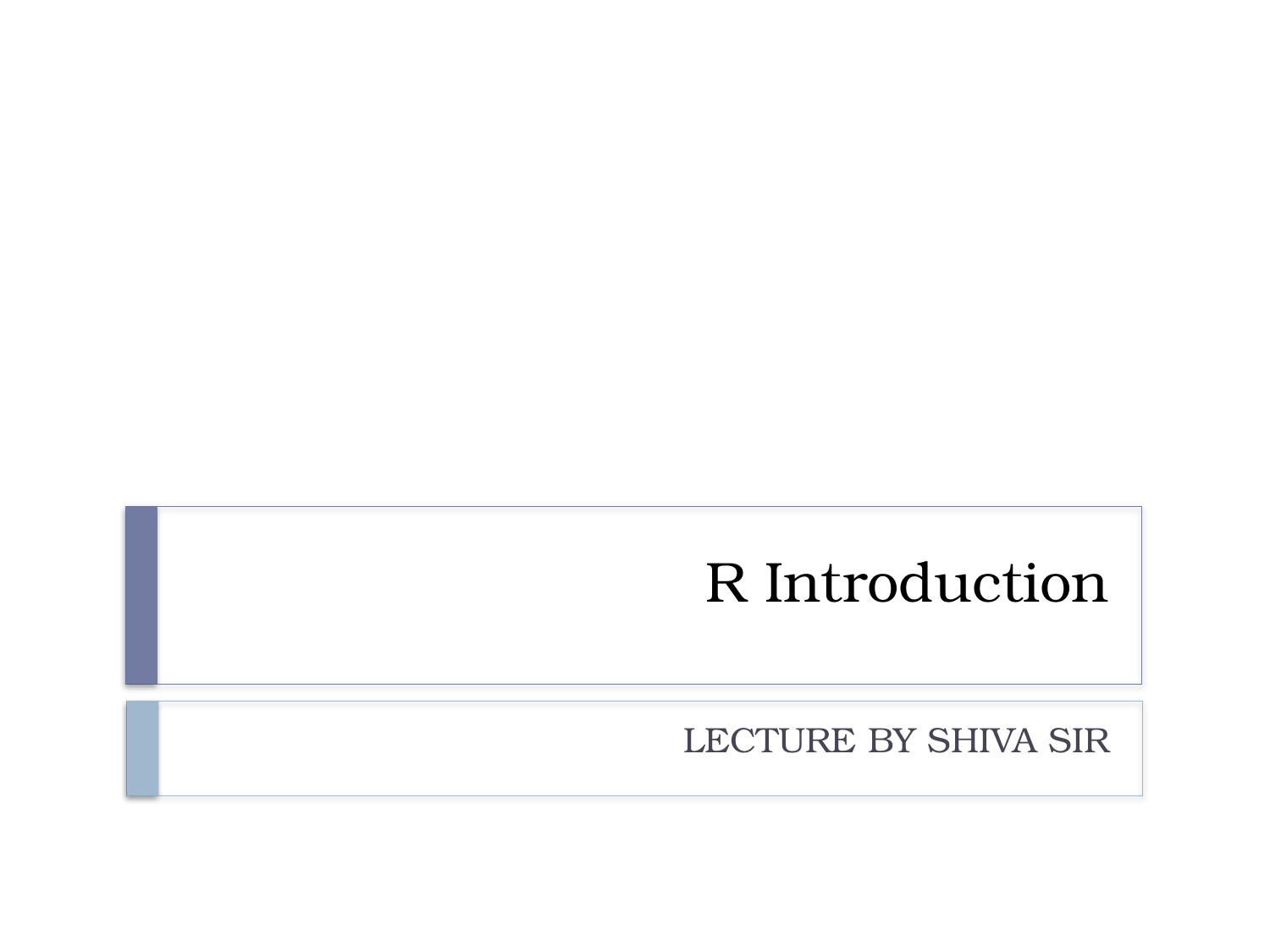

# R Introduction
LECTURE BY SHIVA SIR